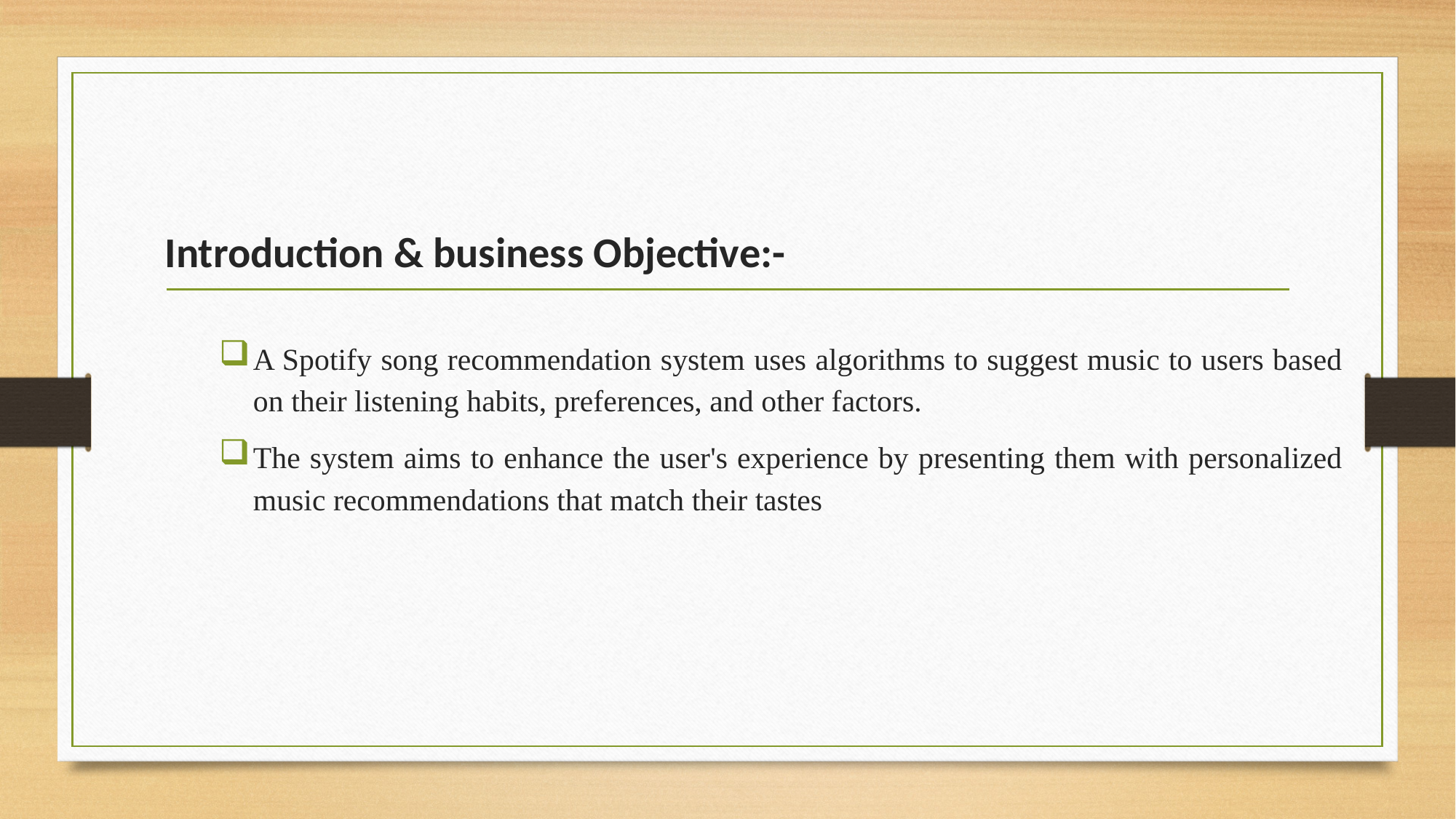

# Introduction & business Objective:-
A Spotify song recommendation system uses algorithms to suggest music to users based on their listening habits, preferences, and other factors.
The system aims to enhance the user's experience by presenting them with personalized music recommendations that match their tastes